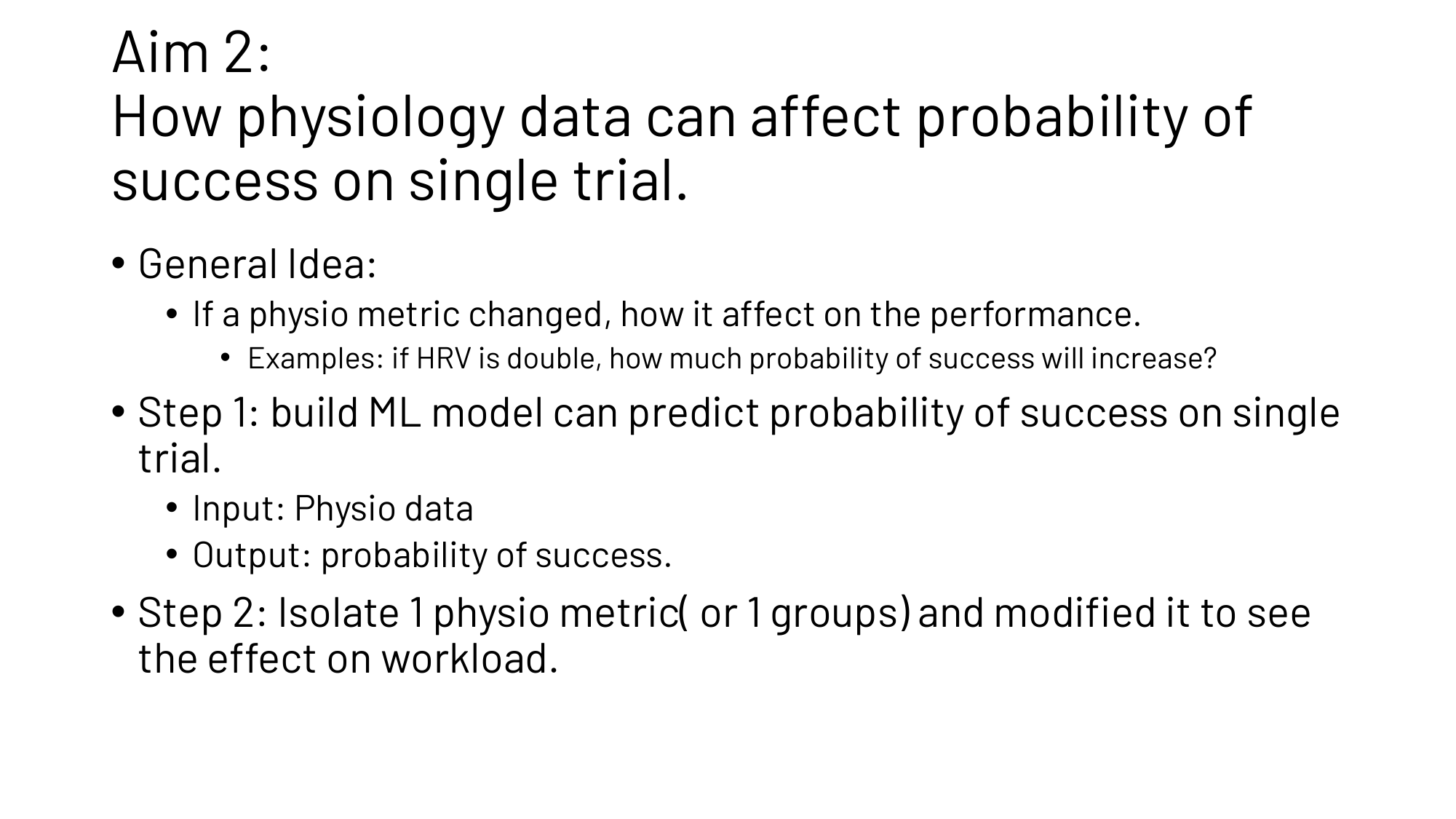

# Aim 2: How physiology data can affect probability of success on single trial.
General Idea:
If a physio metric changed, how it affect on the performance.
Examples: if HRV is double, how much probability of success will increase?
Step 1: build ML model can predict probability of success on single trial.
Input: Physio data
Output: probability of success.
Step 2: Isolate 1 physio metric( or 1 groups) and modified it to see the effect on workload.